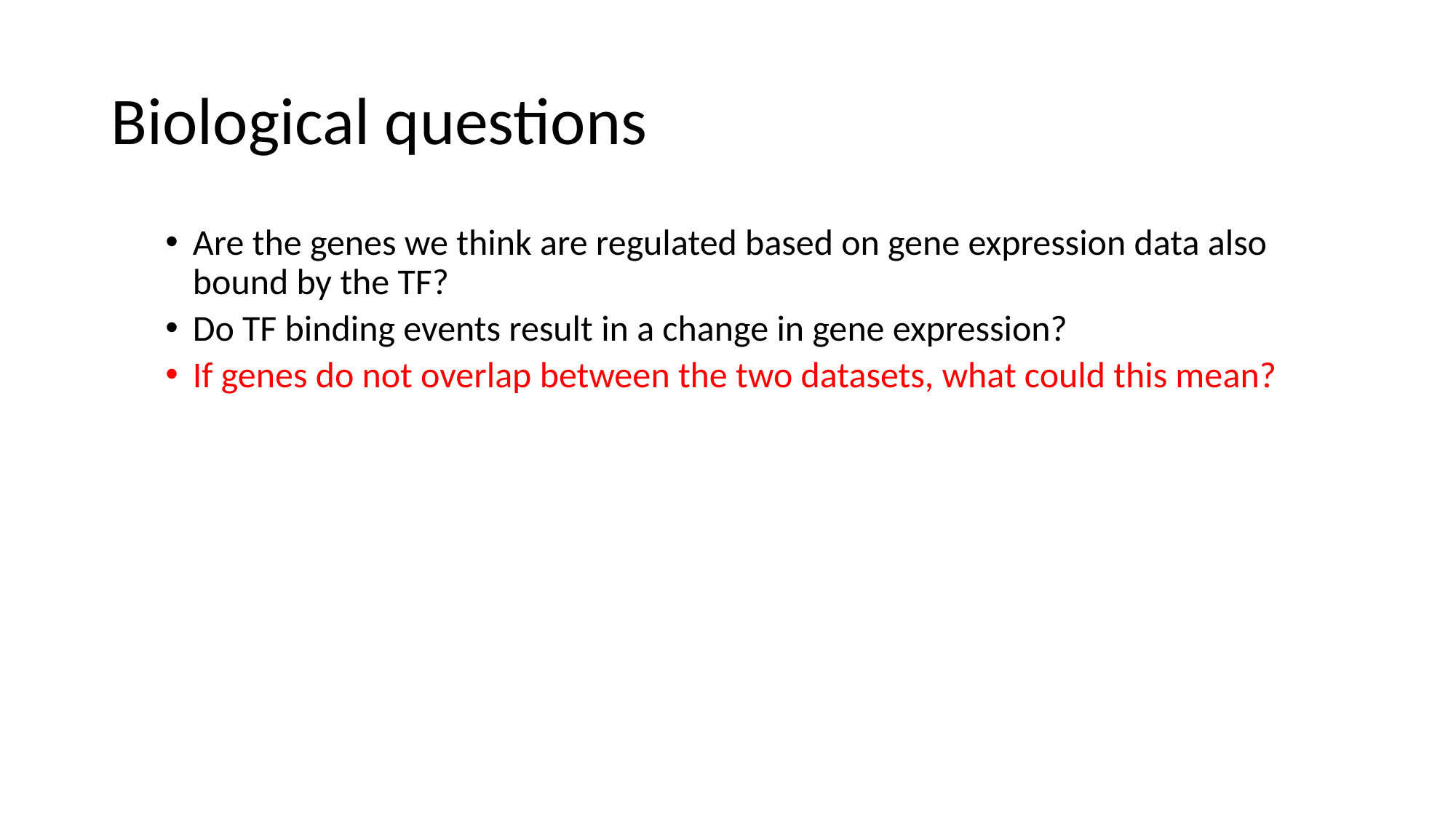

# Biological questions
Are the genes we think are regulated based on gene expression data also bound by the TF?
Do TF binding events result in a change in gene expression?
If genes do not overlap between the two datasets, what could this mean?